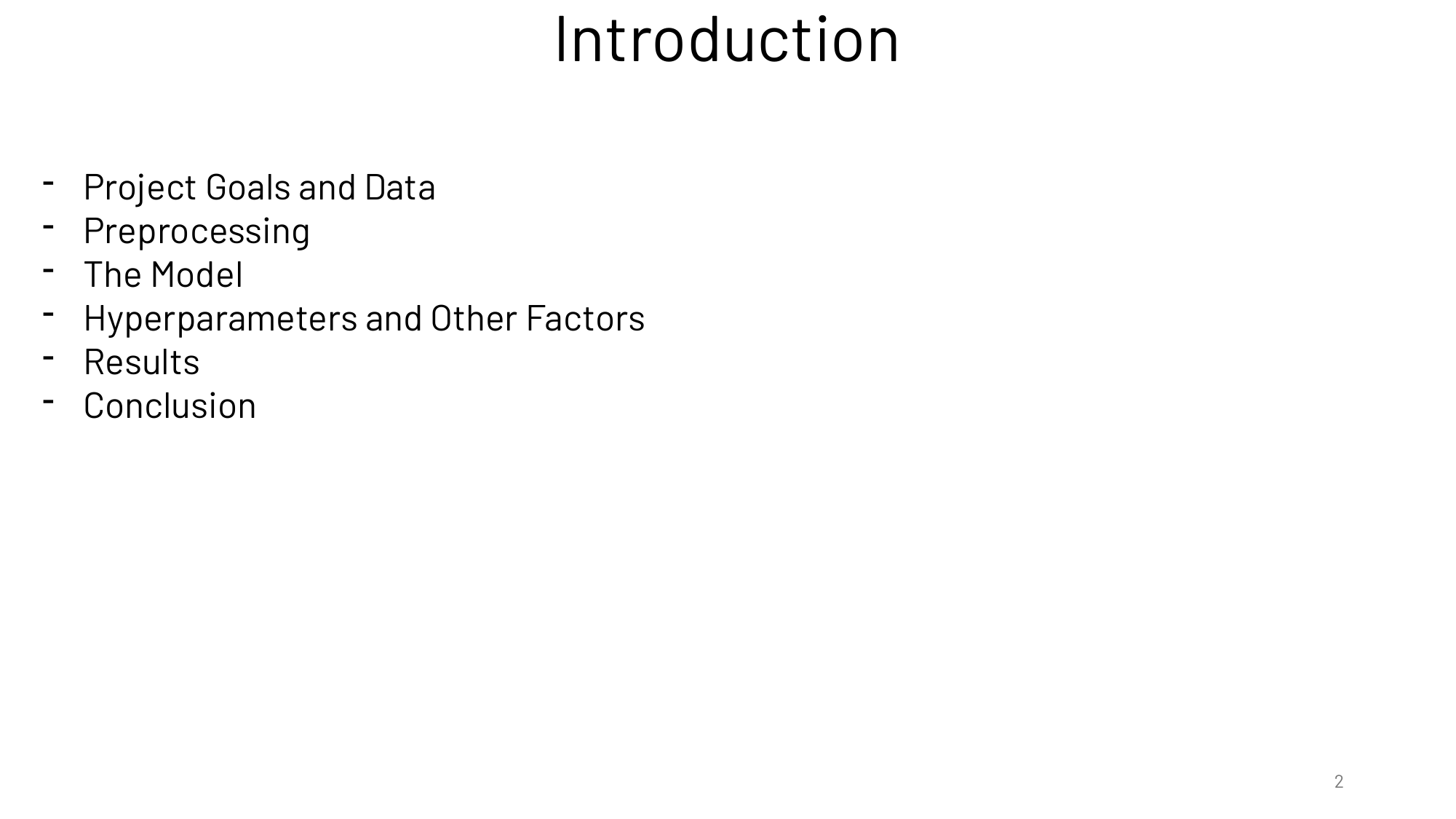

# Introduction
Project Goals and Data
Preprocessing
The Model
Hyperparameters and Other Factors
Results
Conclusion
2